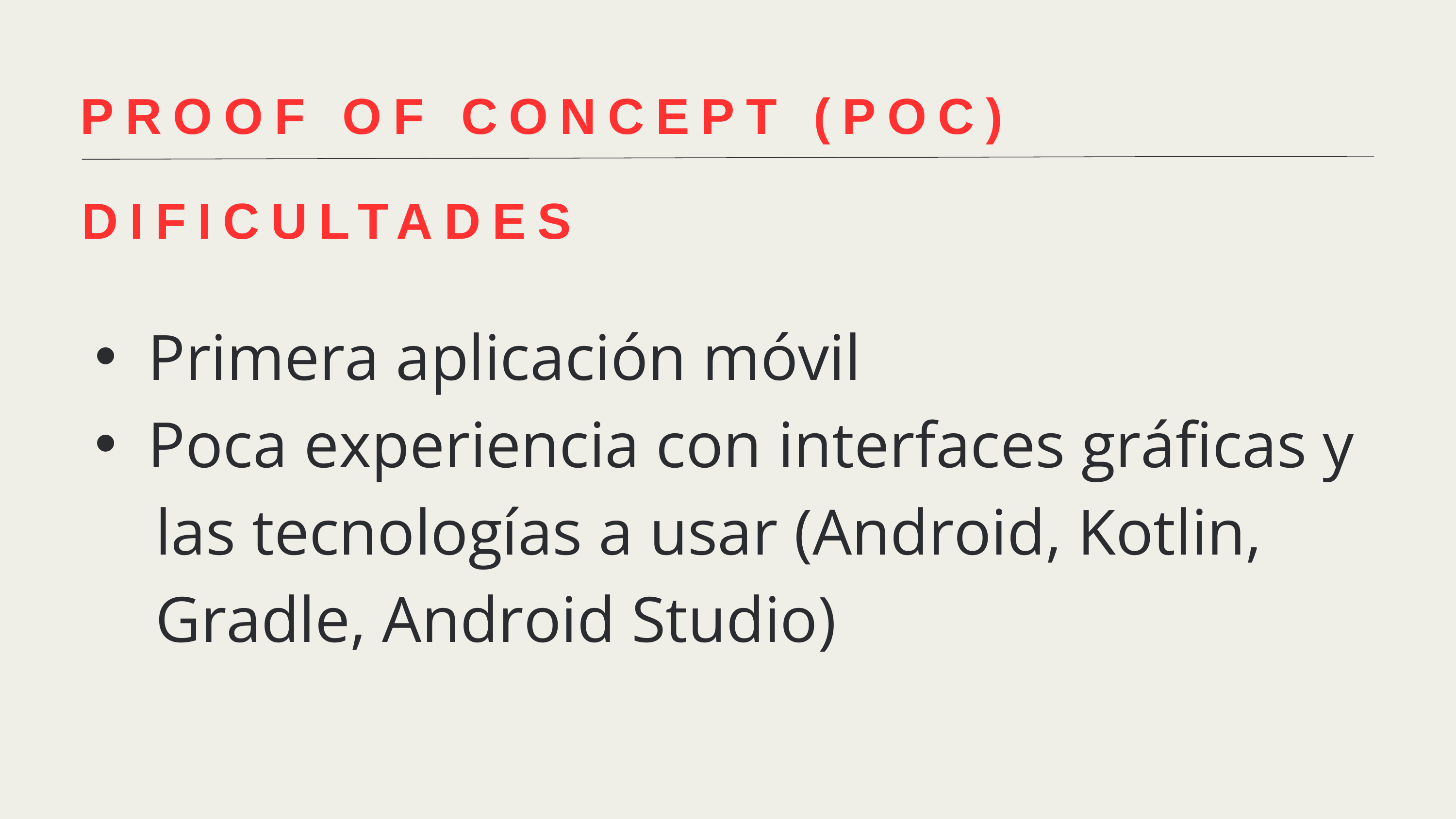

PROOF OF CONCEPT (POC)

DIFICULTADES
Primera aplicación móvil
Poca experiencia con interfaces gráficas y
       las tecnologías a usar (Android, Kotlin,
       Gradle, Android Studio)